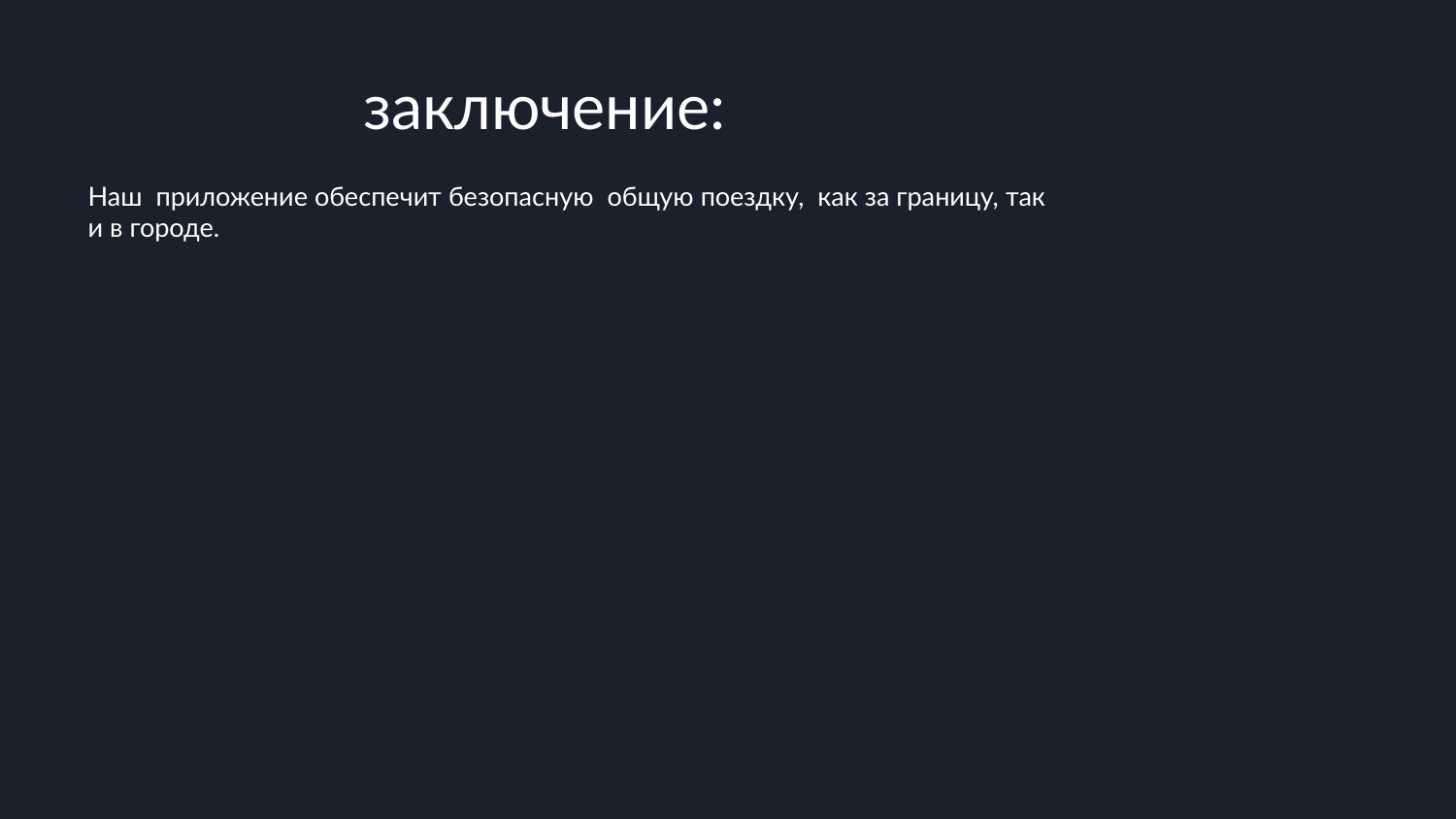

заключение:

Наш  приложение обеспечит безопасную  общую поездку,  как за границу, так и в городе.